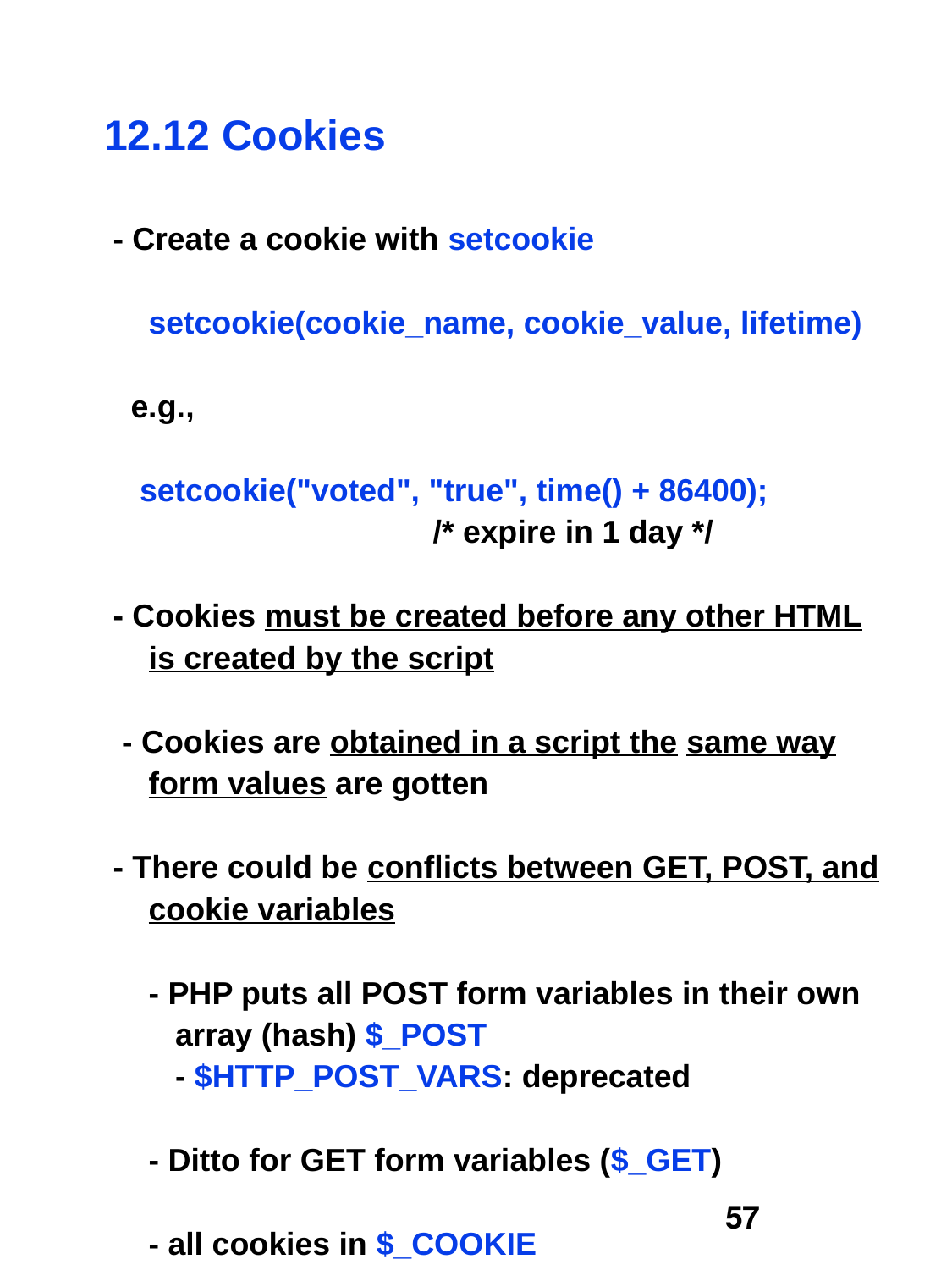

12.12 Cookies

 - Create a cookie with setcookie

     setcookie(cookie_name, cookie_value, lifetime)

   e.g.,

    setcookie("voted", "true", time() + 86400);
                                     /* expire in 1 day */
 - Cookies must be created before any other HTML
     is created by the script

  - Cookies are obtained in a script the same way
     form values are gotten

 - There could be conflicts between GET, POST, and
     cookie variables

     - PHP puts all POST form variables in their own
        array (hash) $_POST
        - $HTTP_POST_VARS: deprecated

     - Ditto for GET form variables ($_GET)

     - all cookies in $_COOKIE